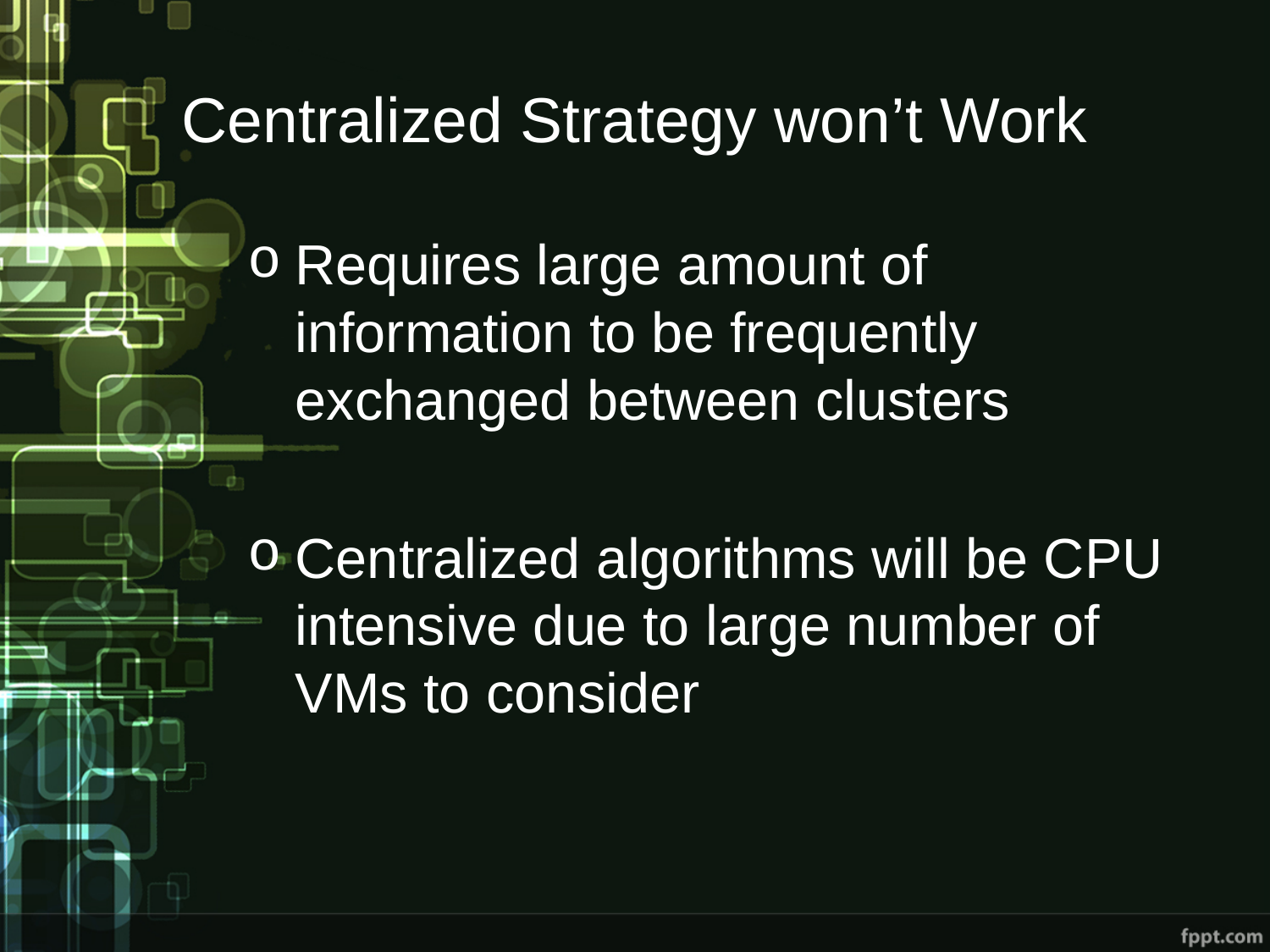

# Centralized Strategy won’t Work
Requires large amount of information to be frequently exchanged between clusters

Centralized algorithms will be CPU intensive due to large number of VMs to consider